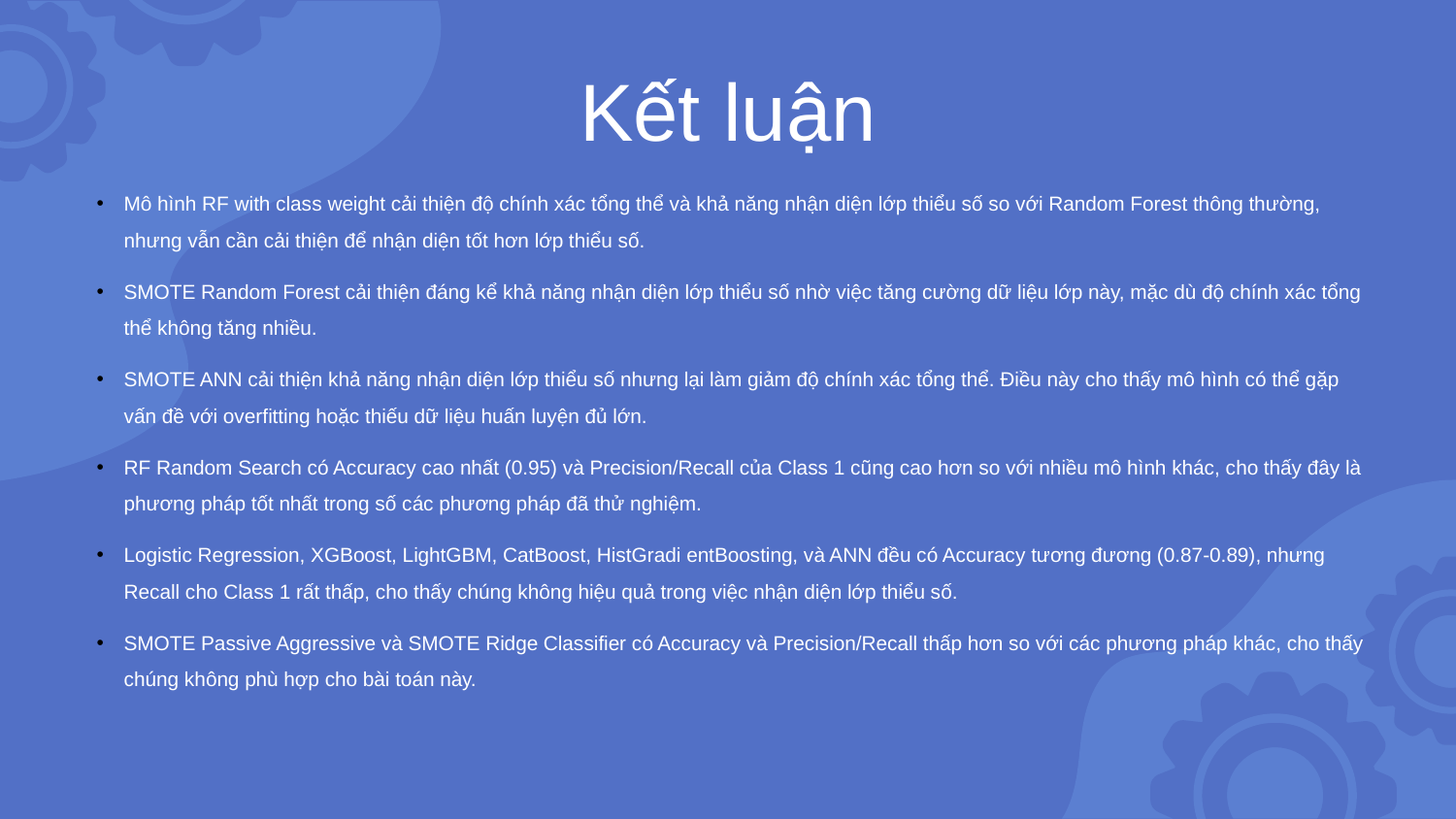

Kết luận
Mô hình RF with class weight cải thiện độ chính xác tổng thể và khả năng nhận diện lớp thiểu số so với Random Forest thông thường, nhưng vẫn cần cải thiện để nhận diện tốt hơn lớp thiểu số.
SMOTE Random Forest cải thiện đáng kể khả năng nhận diện lớp thiểu số nhờ việc tăng cường dữ liệu lớp này, mặc dù độ chính xác tổng thể không tăng nhiều.
SMOTE ANN cải thiện khả năng nhận diện lớp thiểu số nhưng lại làm giảm độ chính xác tổng thể. Điều này cho thấy mô hình có thể gặp vấn đề với overfitting hoặc thiếu dữ liệu huấn luyện đủ lớn.
RF Random Search có Accuracy cao nhất (0.95) và Precision/Recall của Class 1 cũng cao hơn so với nhiều mô hình khác, cho thấy đây là phương pháp tốt nhất trong số các phương pháp đã thử nghiệm.
Logistic Regression, XGBoost, LightGBM, CatBoost, HistGradi entBoosting, và ANN đều có Accuracy tương đương (0.87-0.89), nhưng Recall cho Class 1 rất thấp, cho thấy chúng không hiệu quả trong việc nhận diện lớp thiểu số.
SMOTE Passive Aggressive và SMOTE Ridge Classifier có Accuracy và Precision/Recall thấp hơn so với các phương pháp khác, cho thấy chúng không phù hợp cho bài toán này.